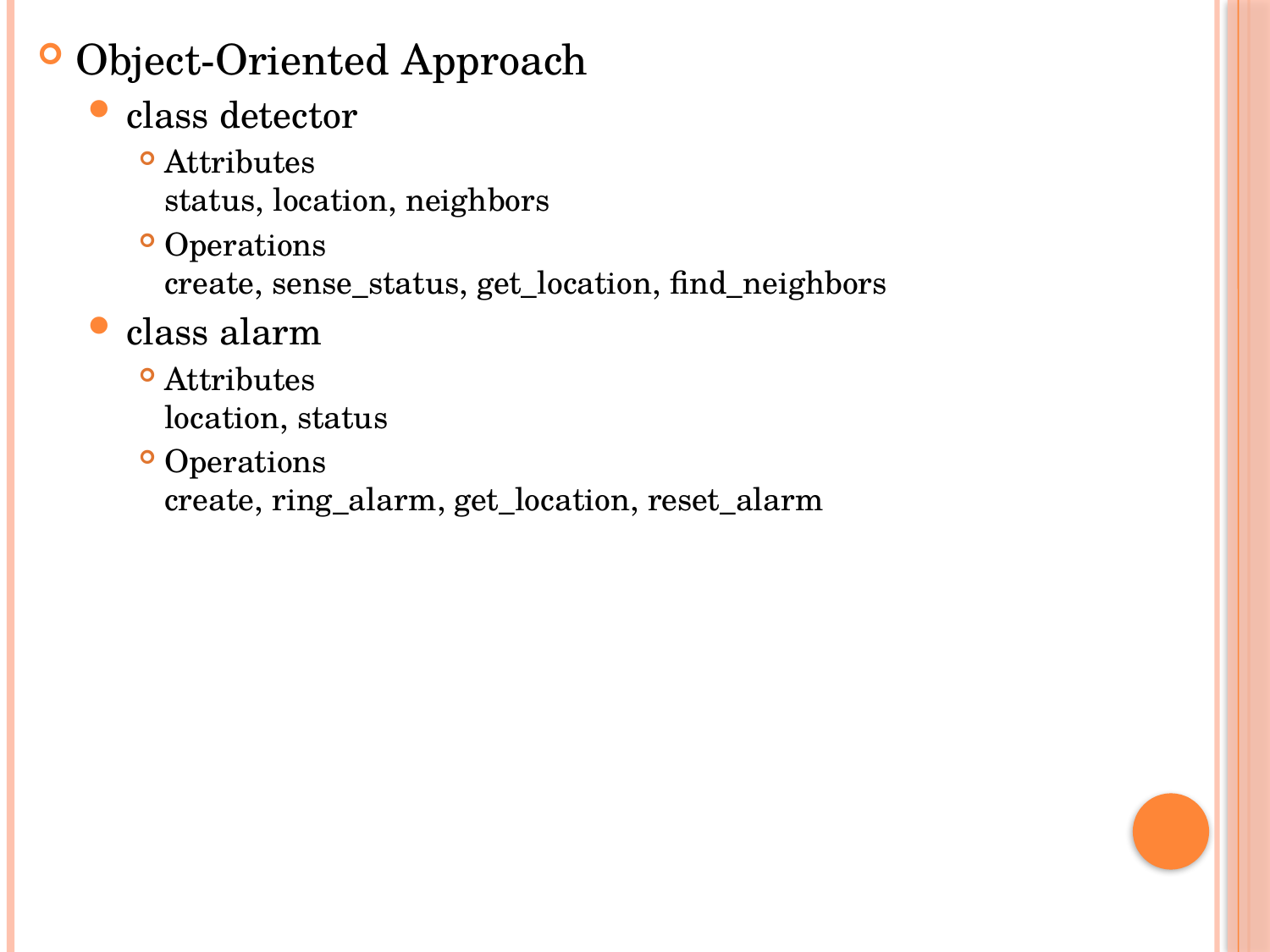

Object-Oriented Approach
class detector
Attributes
status, location, neighbors
Operations
create, sense_status, get_location, find_neighbors
class alarm
Attributes
location, status
Operations
create, ring_alarm, get_location, reset_alarm